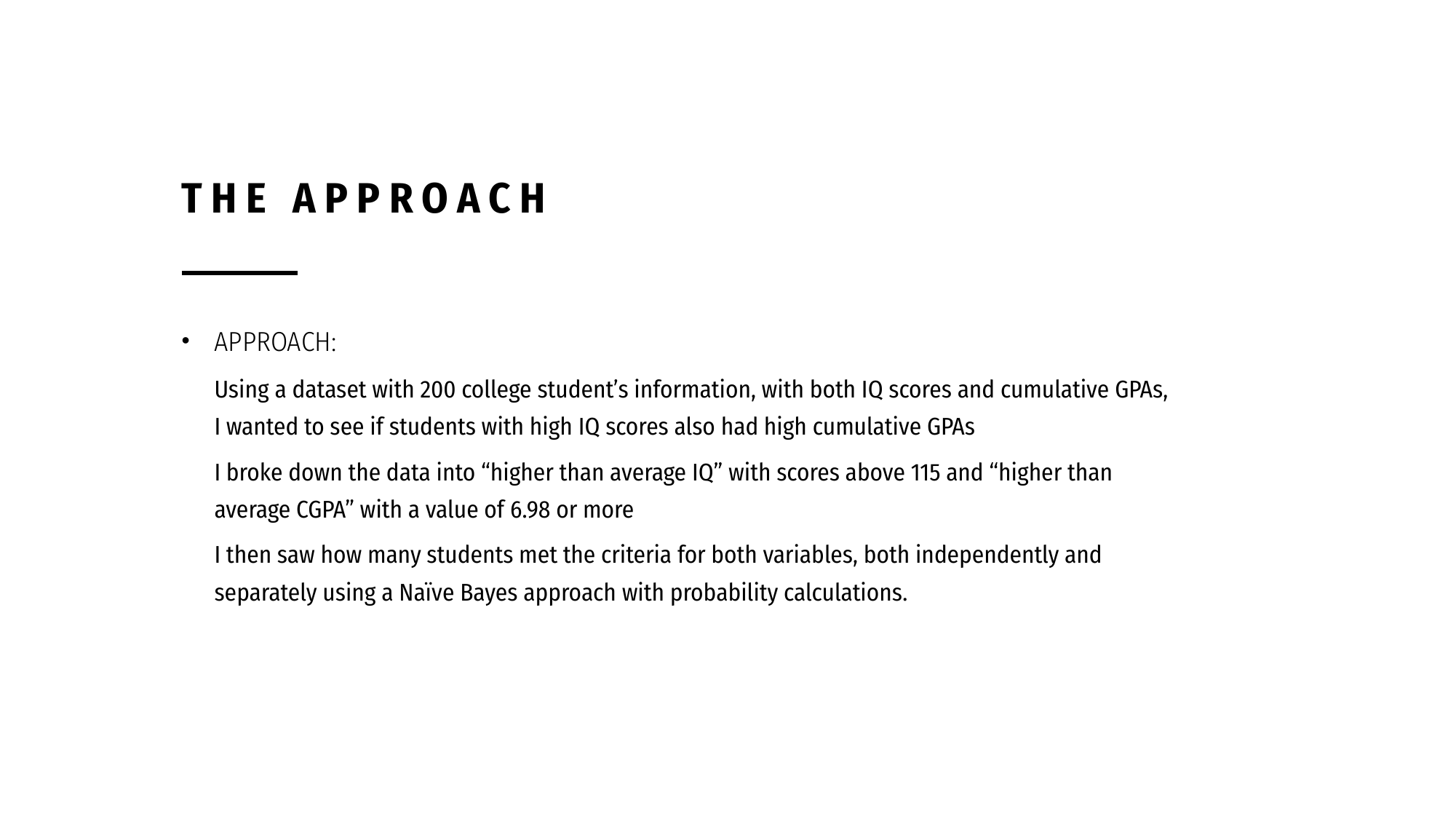

# THE APPROACH
APPROACH:
Using a dataset with 200 college student’s information, with both IQ scores and cumulative GPAs, I wanted to see if students with high IQ scores also had high cumulative GPAs
I broke down the data into “higher than average IQ” with scores above 115 and “higher than average CGPA” with a value of 6.98 or more
I then saw how many students met the criteria for both variables, both independently and separately using a Naïve Bayes approach with probability calculations.